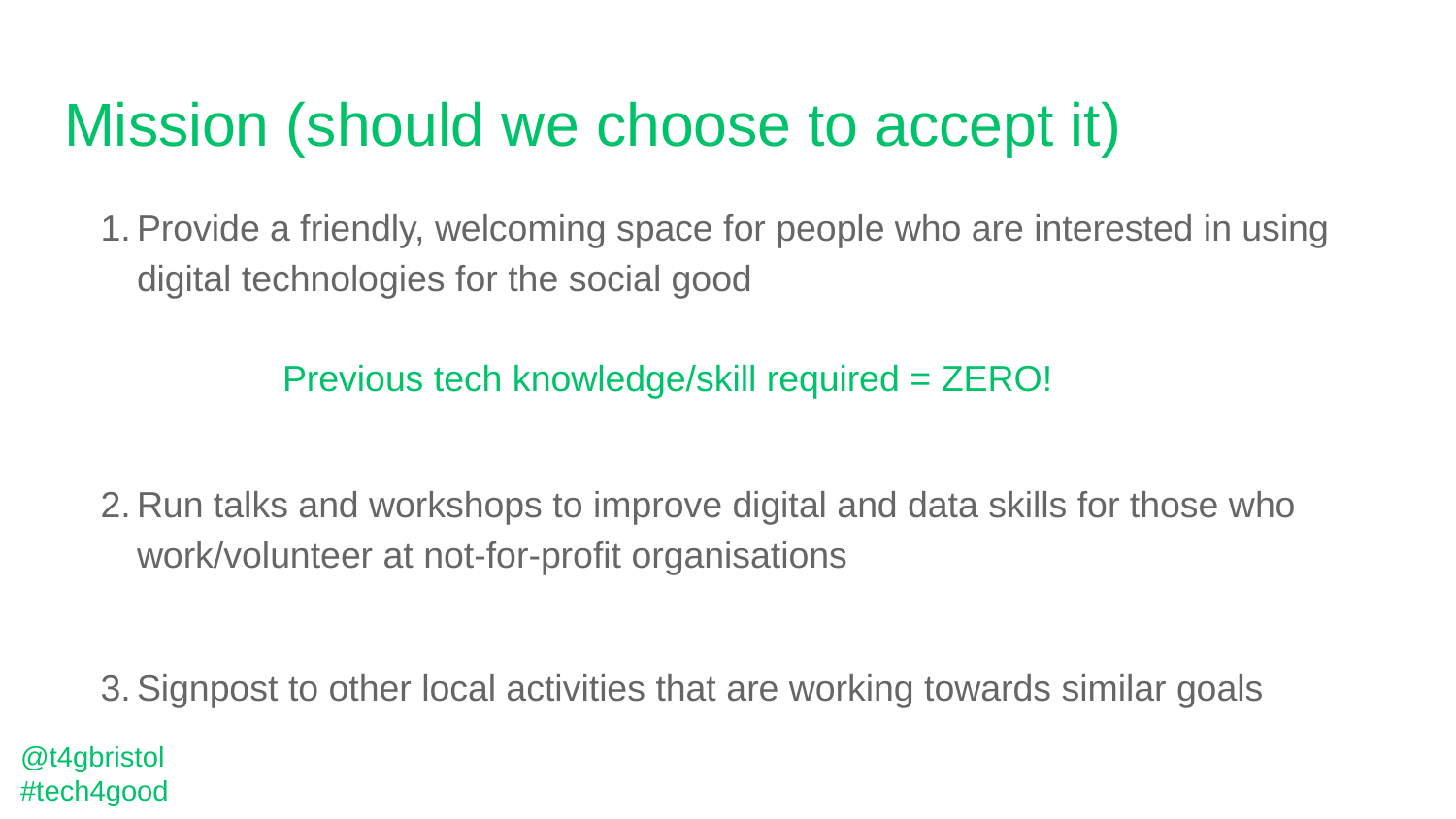

# Mission (should we choose to accept it)
Provide a friendly, welcoming space for people who are interested in using digital technologies for the social good
	Previous tech knowledge/skill required = ZERO!
Run talks and workshops to improve digital and data skills for those who work/volunteer at not-for-profit organisations
Signpost to other local activities that are working towards similar goals
@t4gbristol
#tech4good